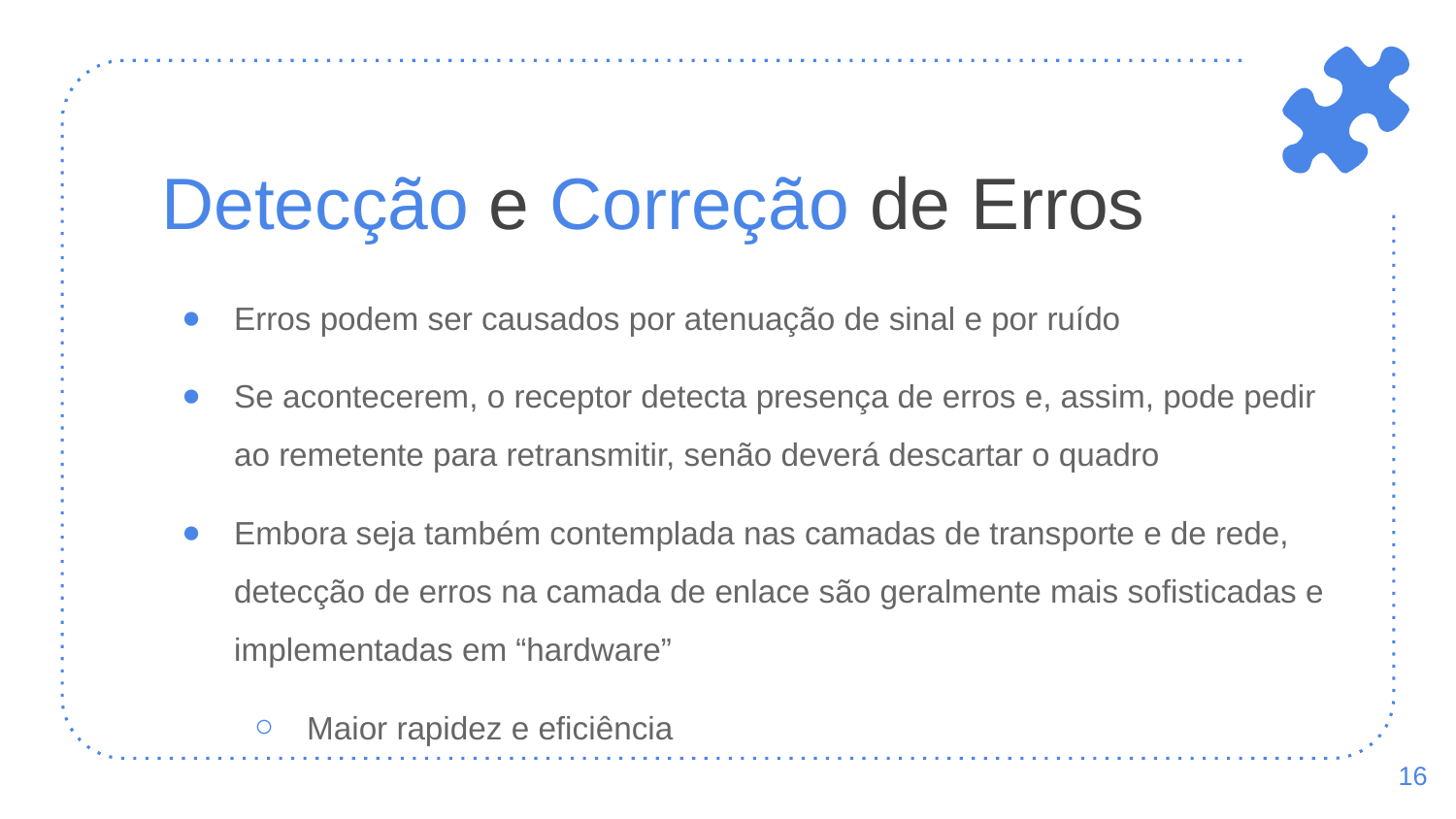

# Detecção e Correção de Erros
Erros podem ser causados por atenuação de sinal e por ruído
Se acontecerem, o receptor detecta presença de erros e, assim, pode pedir ao remetente para retransmitir, senão deverá descartar o quadro
Embora seja também contemplada nas camadas de transporte e de rede, detecção de erros na camada de enlace são geralmente mais sofisticadas e implementadas em “hardware”
Maior rapidez e eficiência
16